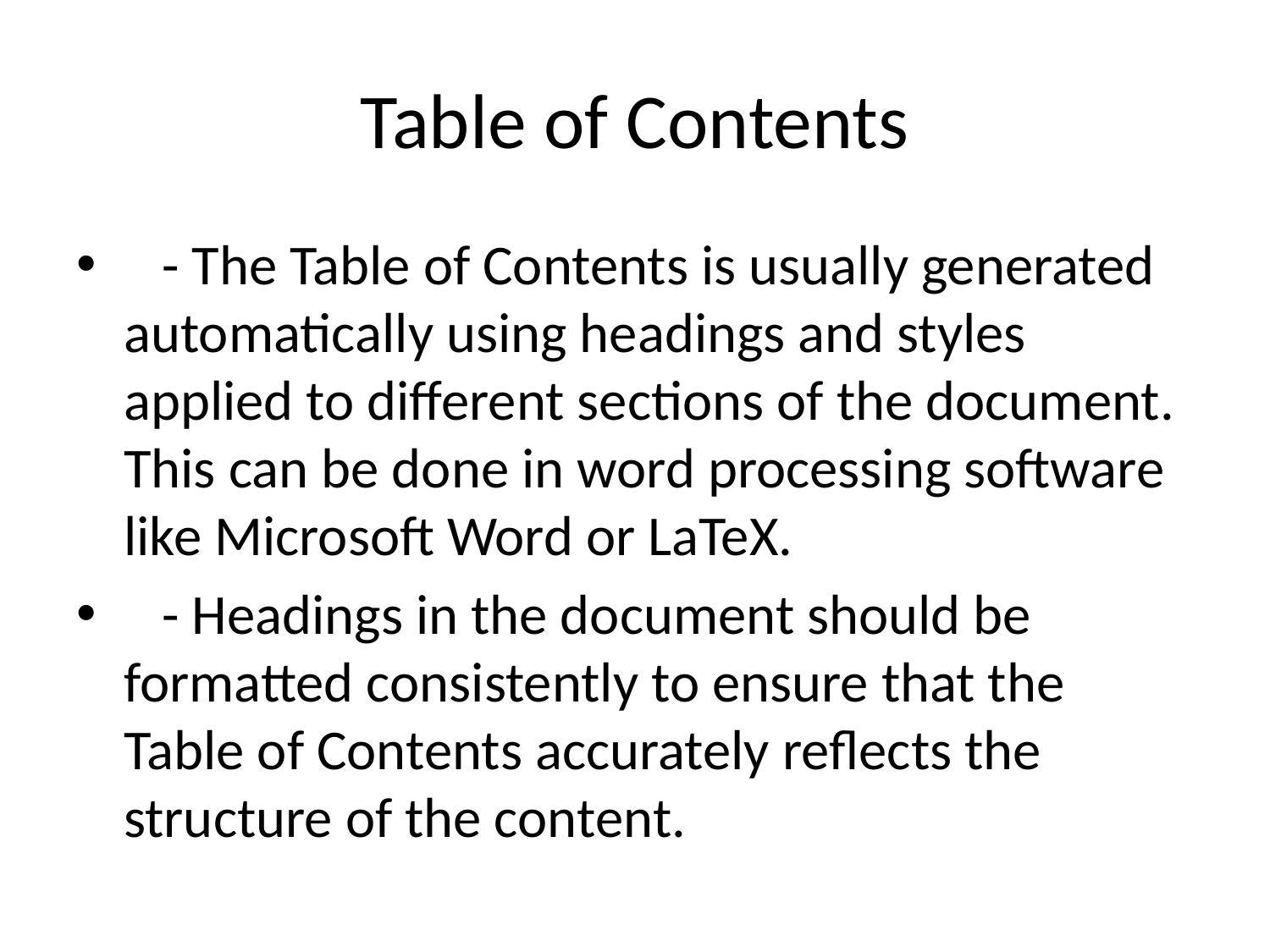

# Table of Contents
   - The Table of Contents is usually generated automatically using headings and styles applied to different sections of the document. This can be done in word processing software like Microsoft Word or LaTeX.
   - Headings in the document should be formatted consistently to ensure that the Table of Contents accurately reflects the structure of the content.

4. Types: